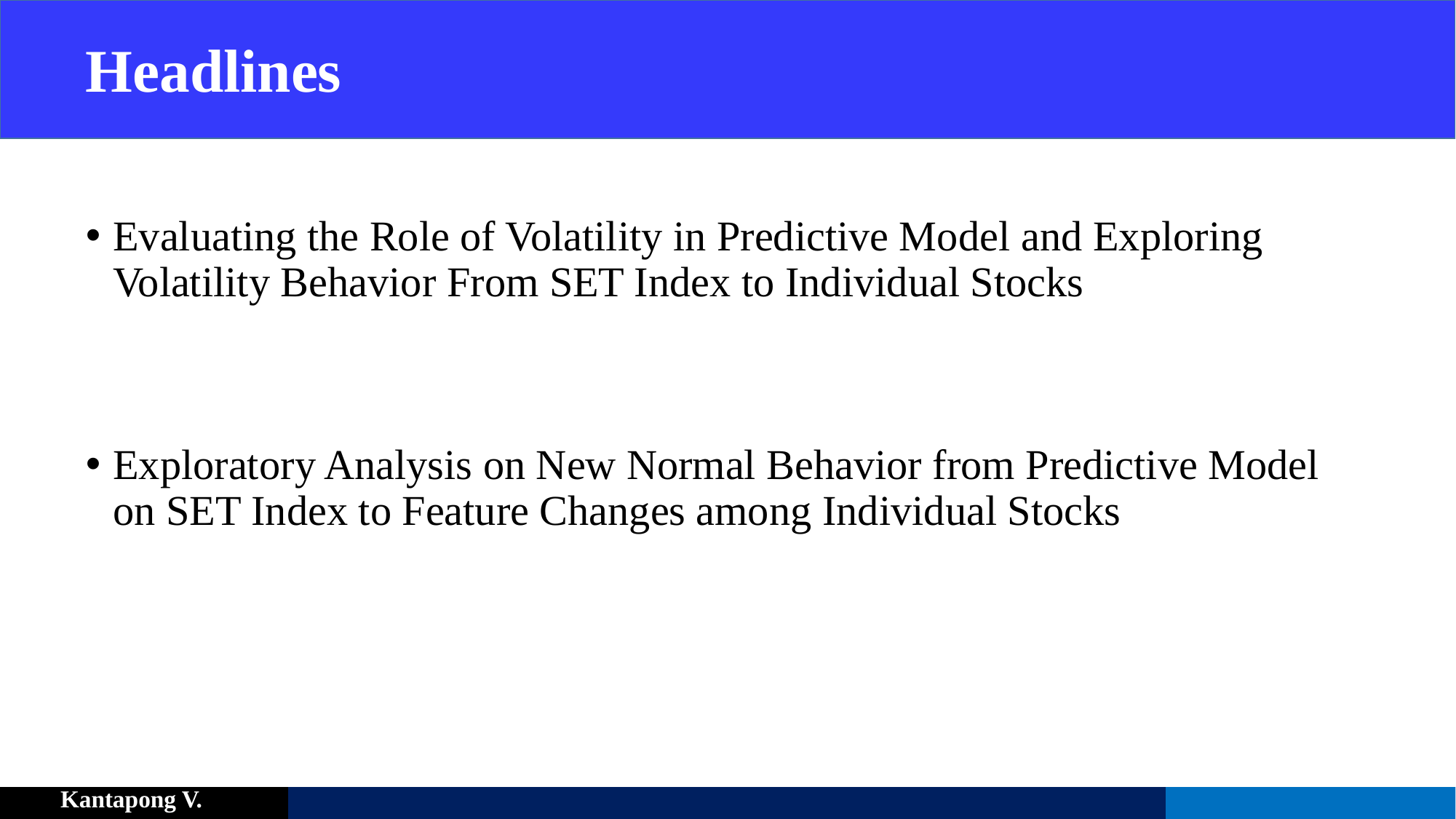

# Headlines
Evaluating the Role of Volatility in Predictive Model and Exploring Volatility Behavior From SET Index to Individual Stocks

Exploratory Analysis on New Normal Behavior from Predictive Model on SET Index to Feature Changes among Individual Stocks